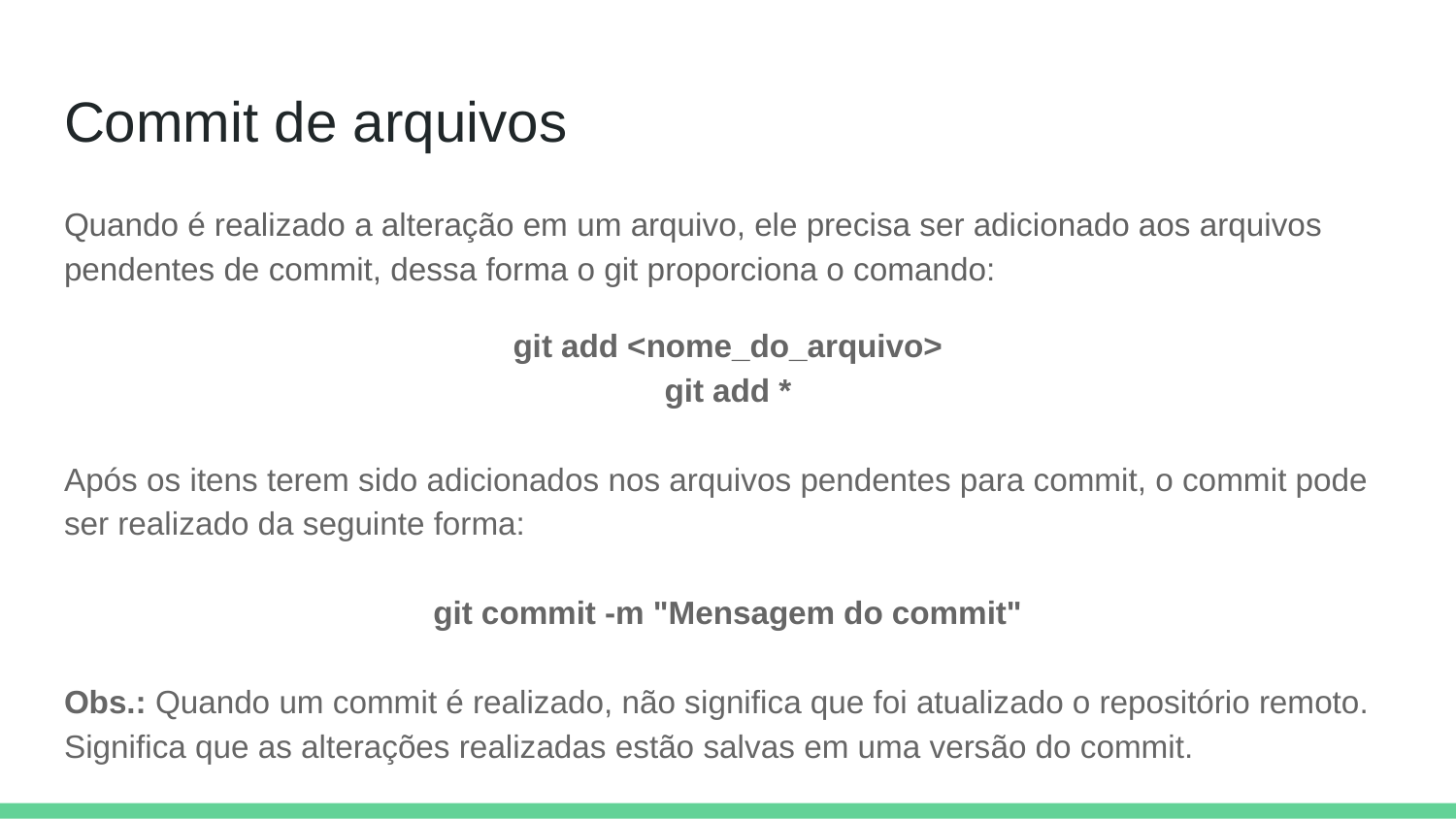

# Commit de arquivos
Quando é realizado a alteração em um arquivo, ele precisa ser adicionado aos arquivos pendentes de commit, dessa forma o git proporciona o comando:
git add <nome_do_arquivo>
git add *

Após os itens terem sido adicionados nos arquivos pendentes para commit, o commit pode ser realizado da seguinte forma:

git commit -m "Mensagem do commit"

Obs.: Quando um commit é realizado, não significa que foi atualizado o repositório remoto. Significa que as alterações realizadas estão salvas em uma versão do commit.